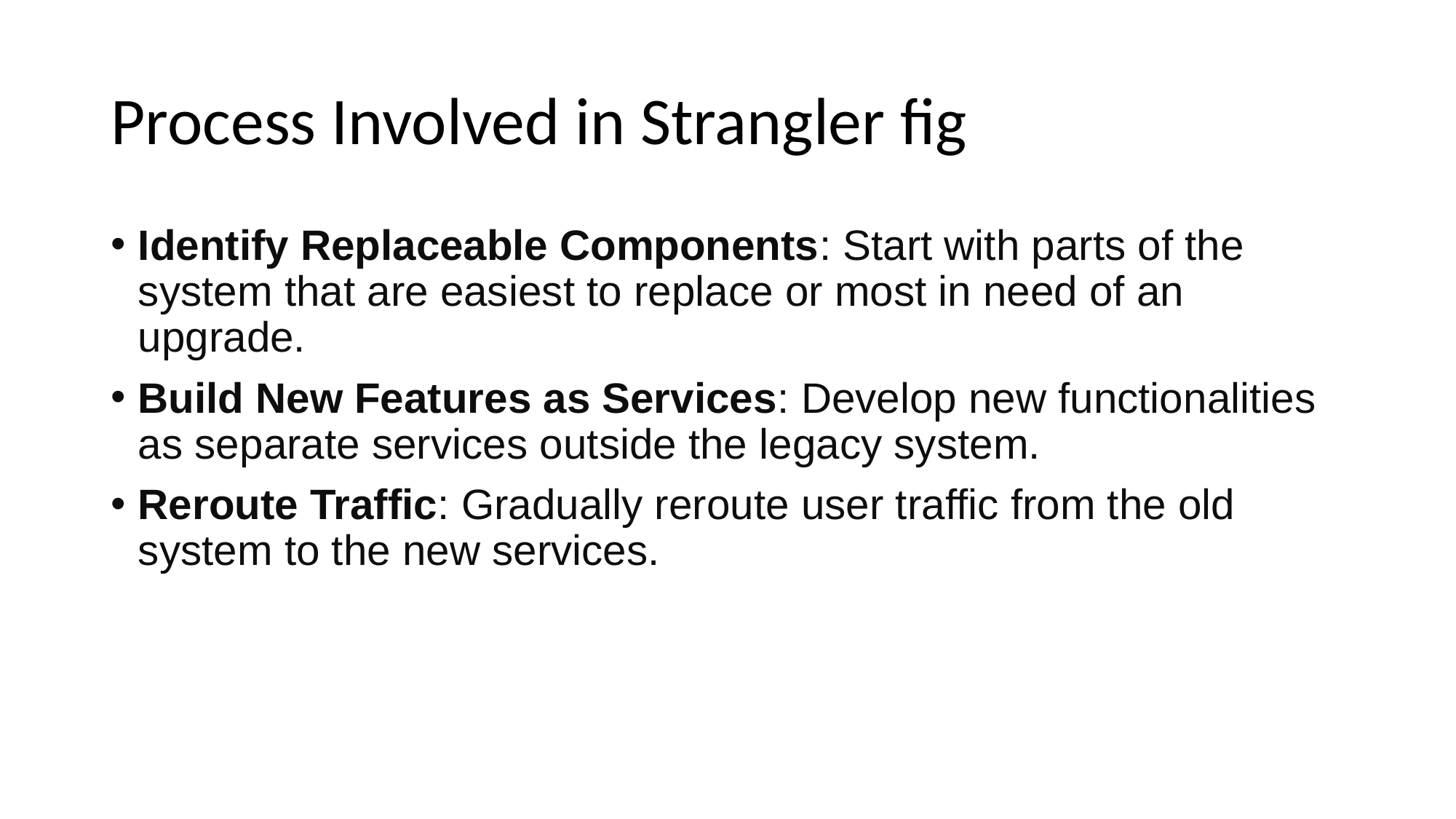

# Process Involved in Strangler fig
Identify Replaceable Components: Start with parts of the system that are easiest to replace or most in need of an upgrade.
Build New Features as Services: Develop new functionalities as separate services outside the legacy system.
Reroute Traffic: Gradually reroute user traffic from the old system to the new services.